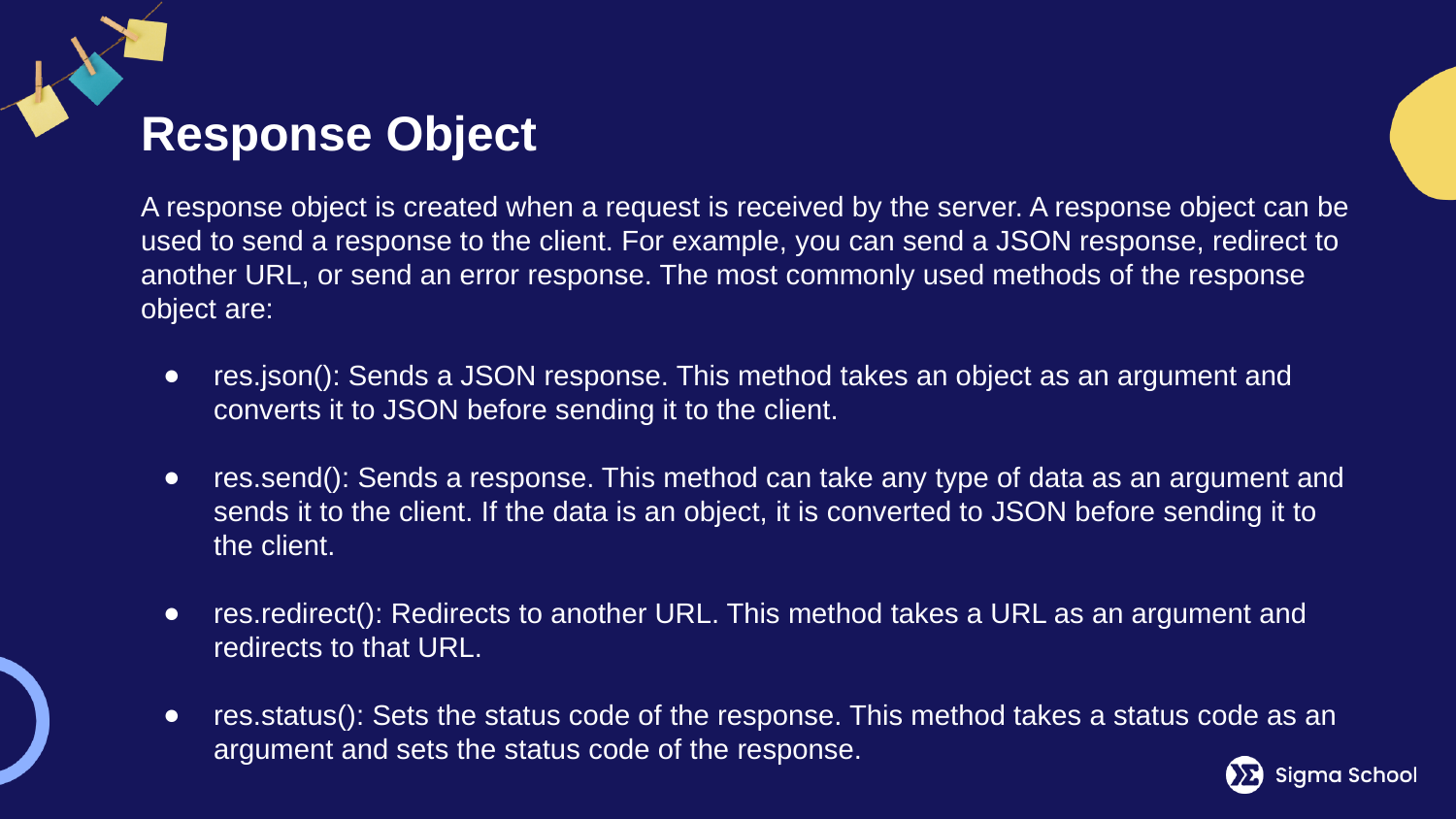

# Response Object
A response object is created when a request is received by the server. A response object can be used to send a response to the client. For example, you can send a JSON response, redirect to another URL, or send an error response. The most commonly used methods of the response object are:

res.json(): Sends a JSON response. This method takes an object as an argument and converts it to JSON before sending it to the client.

res.send(): Sends a response. This method can take any type of data as an argument and sends it to the client. If the data is an object, it is converted to JSON before sending it to the client.

res.redirect(): Redirects to another URL. This method takes a URL as an argument and redirects to that URL.

res.status(): Sets the status code of the response. This method takes a status code as an argument and sets the status code of the response.